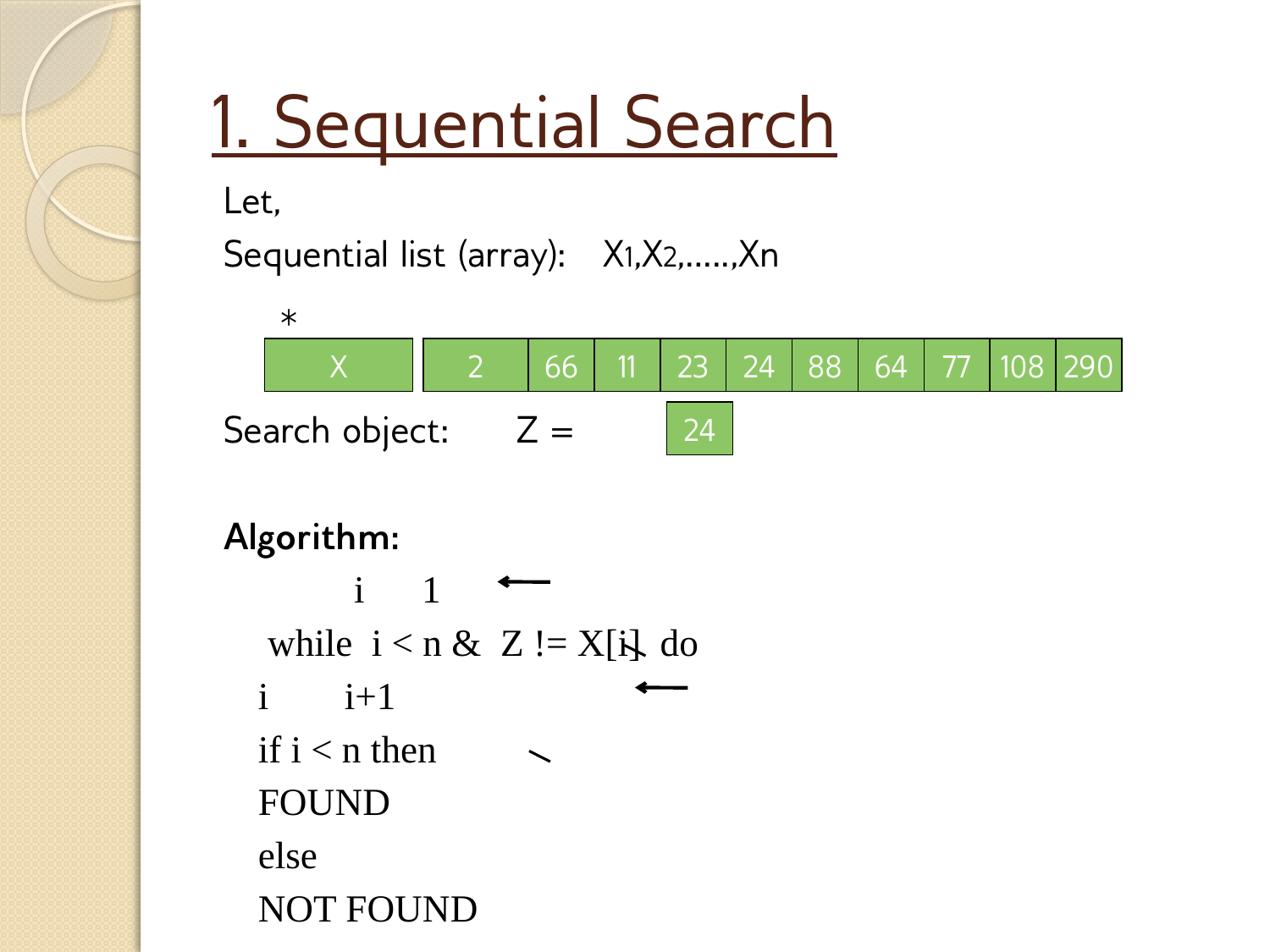

# 1. Sequential Search
Let,
Sequential list (array): 	X1,X2,…..,Xn
					  *

Search object: 	Z =

Algorithm:
		 	 i      1
			 while  i < n &  Z != X[i]  do
				i 	i+1
			if i < n then
				FOUND
			else
				NOT FOUND

X
2
66
11
23
24
88
64
77
108
290
24